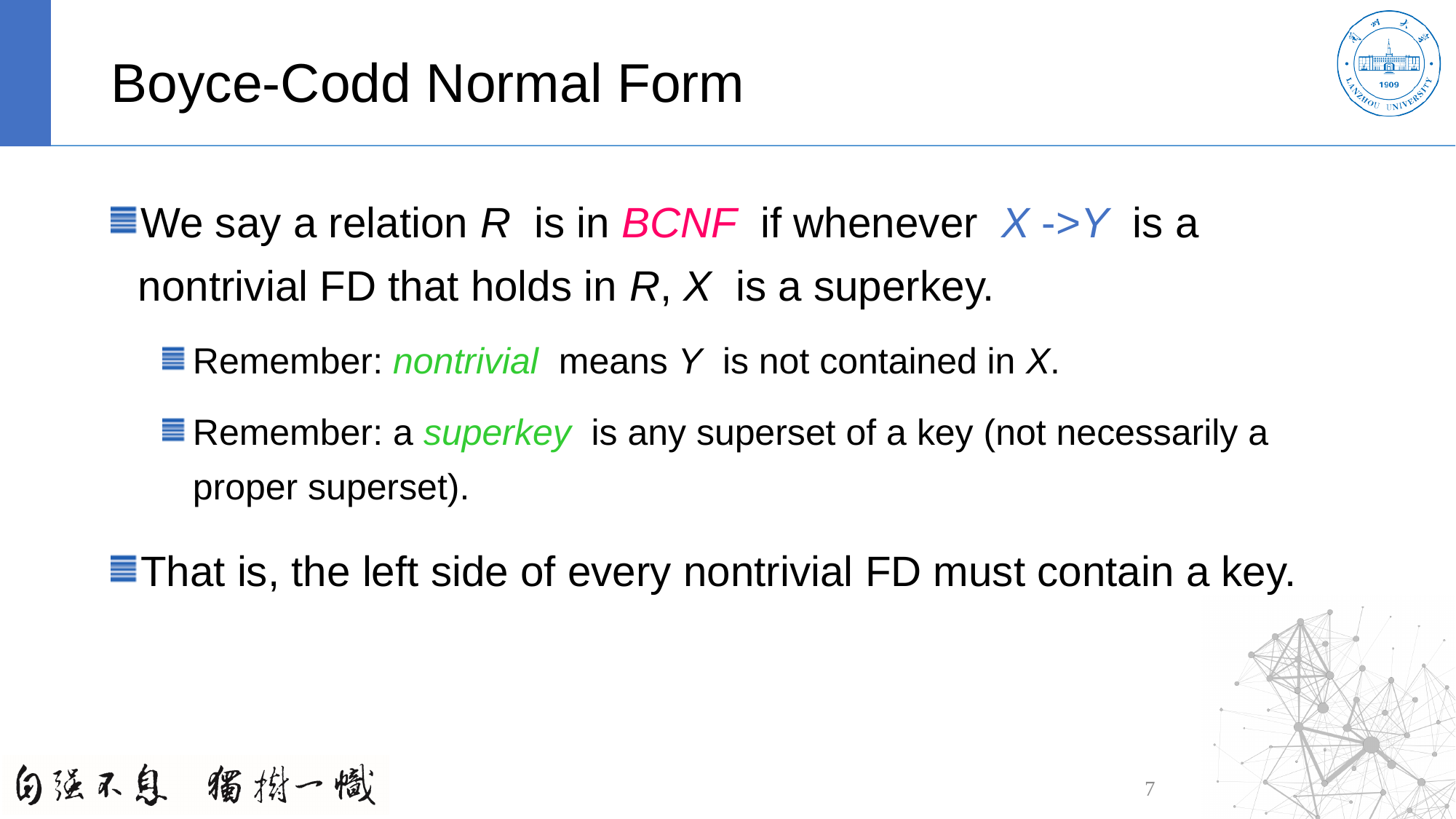

# Boyce-Codd Normal Form
We say a relation R  is in BCNF  if whenever  X ->Y  is a nontrivial FD that holds in R, X  is a superkey.
Remember: nontrivial  means Y  is not contained in X.
Remember: a superkey  is any superset of a key (not necessarily a proper superset).
That is, the left side of every nontrivial FD must contain a key.
7